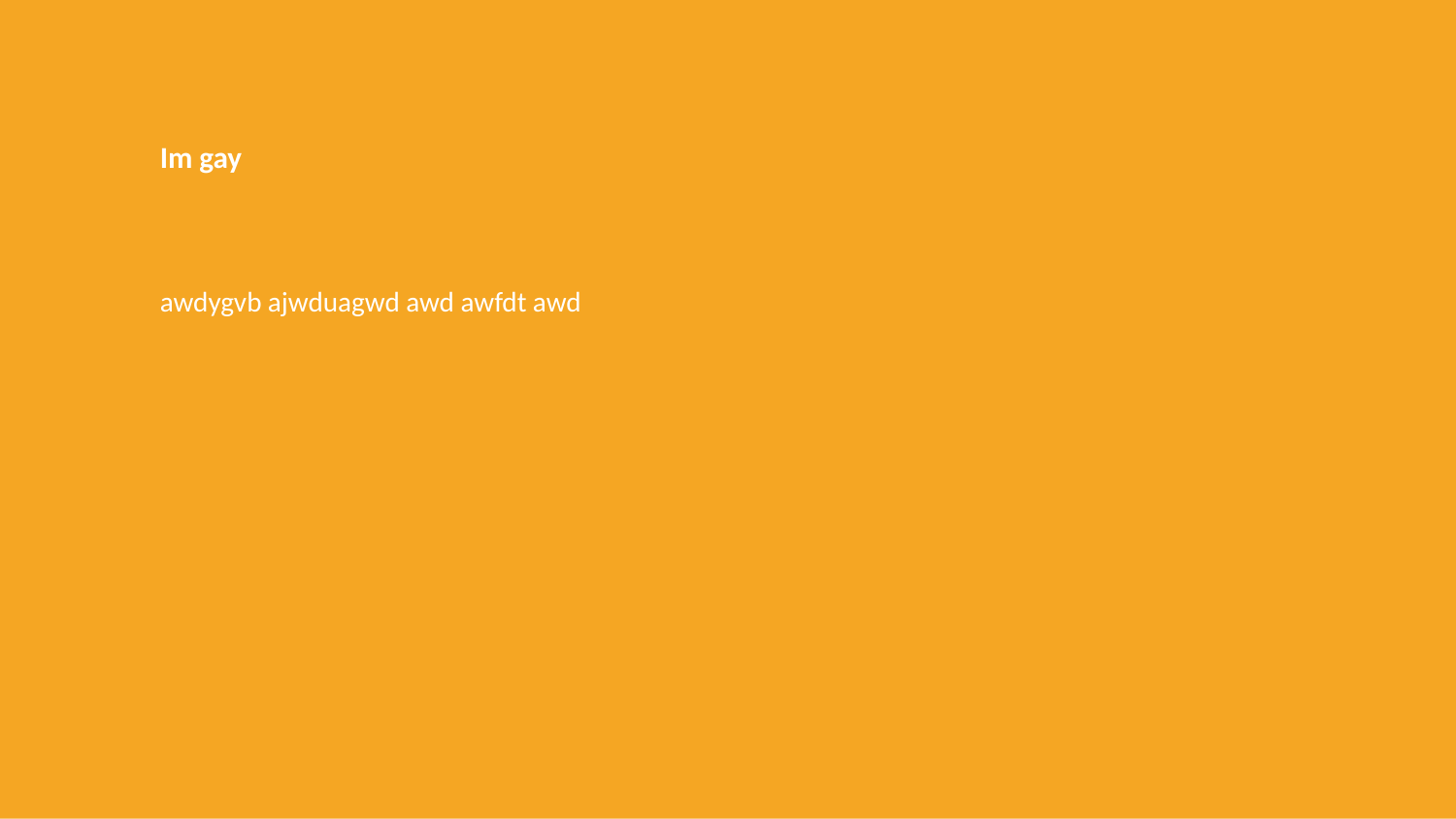

Im gay
awdygvb ajwduagwd awd awfdt awd